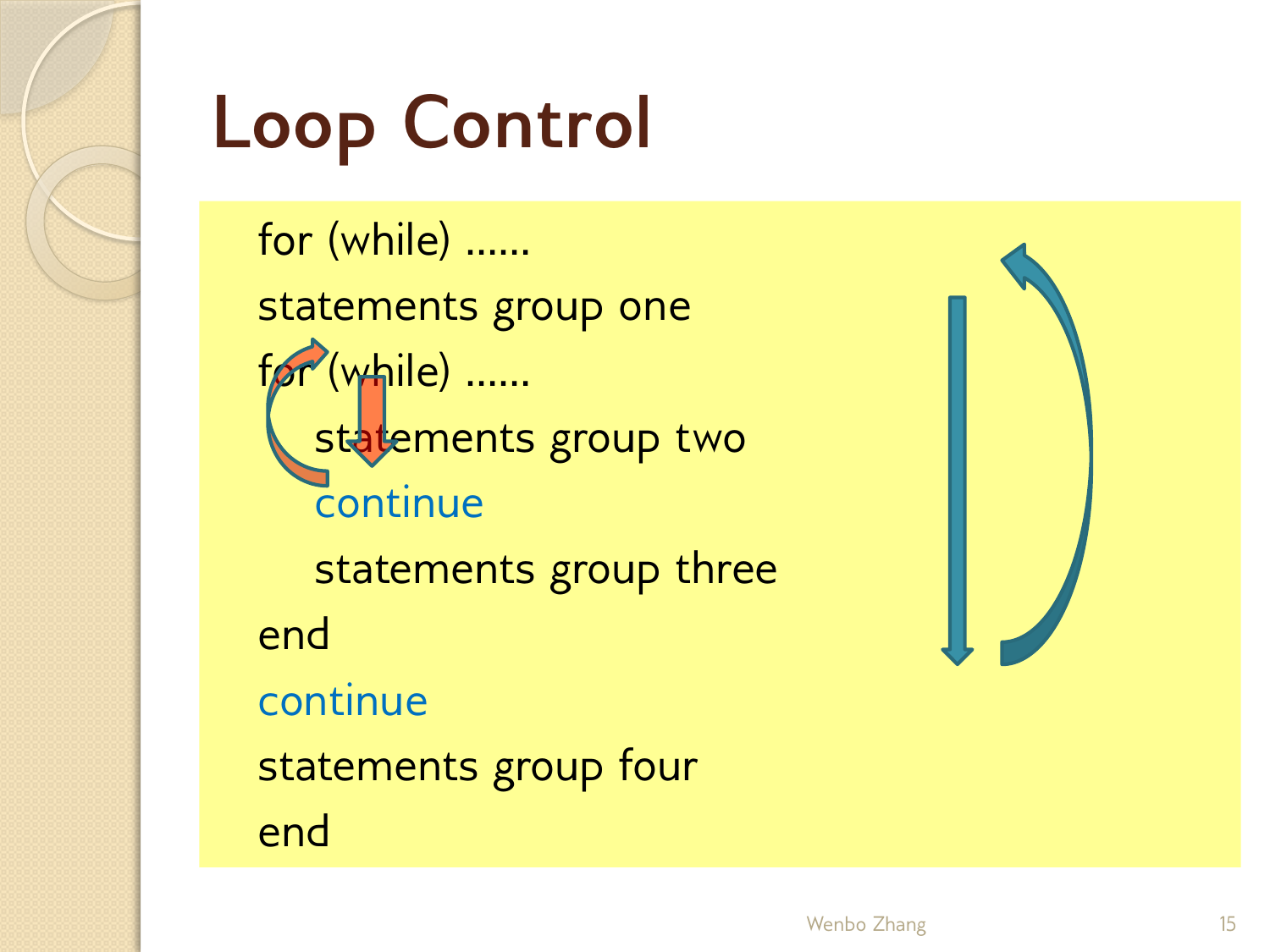

# Loop Control
	for (while) ……
		statements group one
		for (while) ……
		    statements group two
		    continue
		    statements group three
		end
		continue
		statements group four
	end

Wenbo Zhang
15